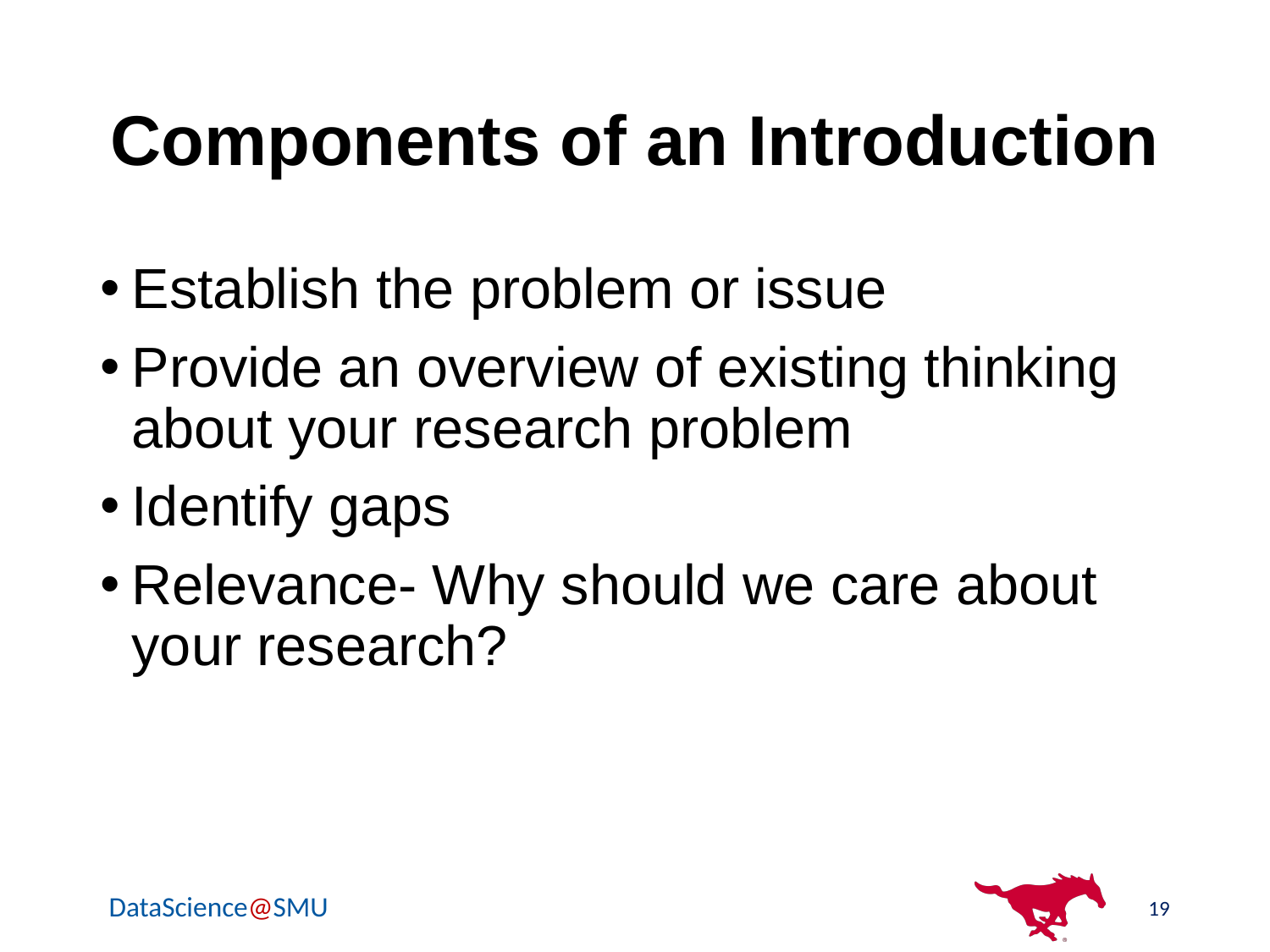

# Components of an Introduction
Establish the problem or issue
Provide an overview of existing thinking about your research problem
Identify gaps
Relevance- Why should we care about your research?
19